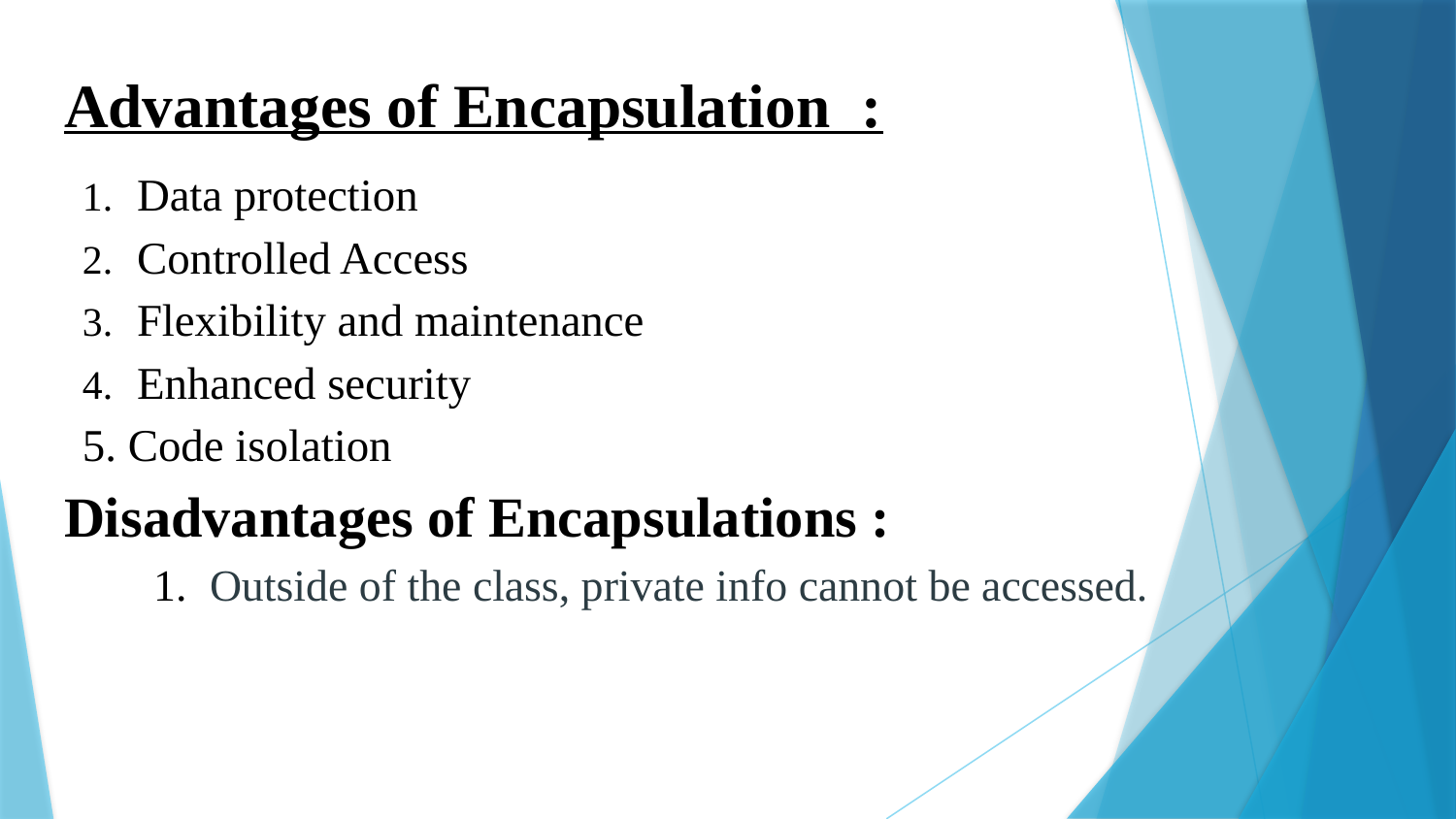

# Advantages of Encapsulation  :
Data protection
Controlled Access
Flexibility and maintenance
Enhanced security
5. Code isolation
Disadvantages of Encapsulations :
Outside of the class, private info cannot be accessed.